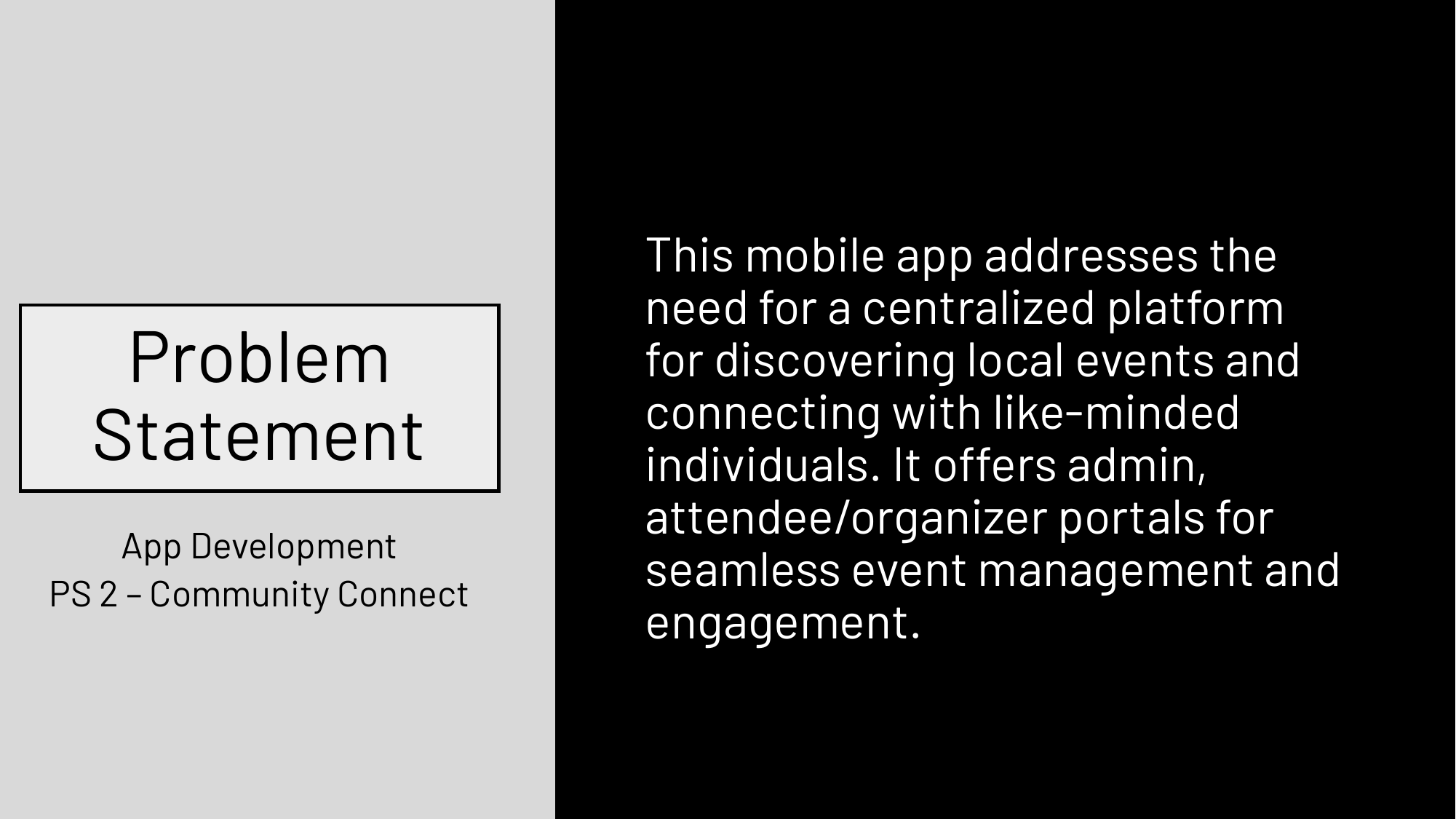

This mobile app addresses the need for a centralized platform for discovering local events and connecting with like-minded individuals. It offers admin, attendee/organizer portals for seamless event management and engagement.
# Problem Statement
App Development
PS 2 – Community Connect